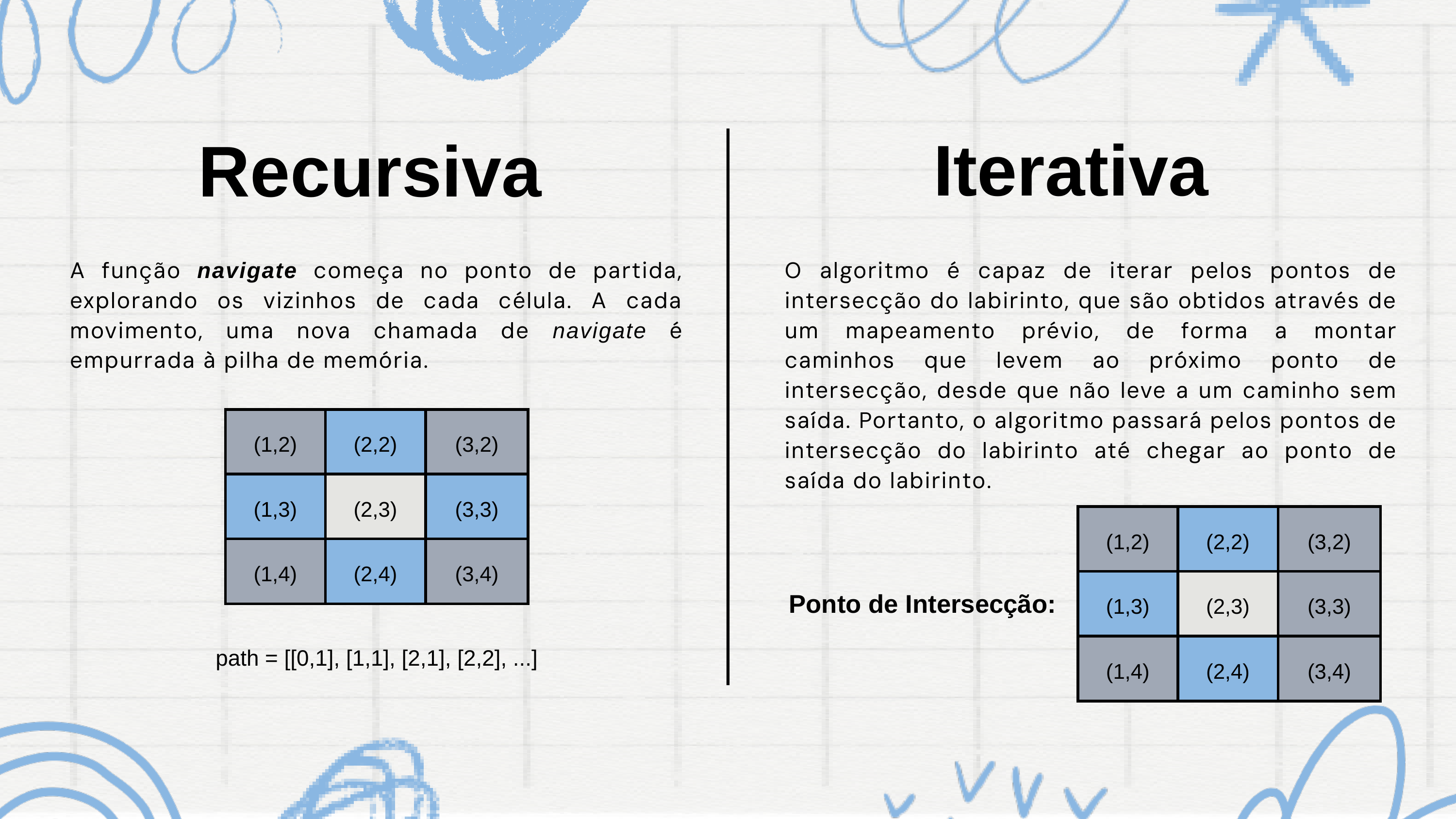

Iterativa
Recursiva
A função navigate começa no ponto de partida, explorando os vizinhos de cada célula. A cada movimento, uma nova chamada de navigate é empurrada à pilha de memória.
O algoritmo é capaz de iterar pelos pontos de intersecção do labirinto, que são obtidos através de um mapeamento prévio, de forma a montar caminhos que levem ao próximo ponto de intersecção, desde que não leve a um caminho sem saída. Portanto, o algoritmo passará pelos pontos de intersecção do labirinto até chegar ao ponto de saída do labirinto.
| (1,2) | (2,2) | (3,2) |
| --- | --- | --- |
| (1,3) | (2,3) | (3,3) |
| (1,4) | (2,4) | (3,4) |
| (1,2) | (2,2) | (3,2) |
| --- | --- | --- |
| (1,3) | (2,3) | (3,3) |
| (1,4) | (2,4) | (3,4) |
Ponto de Intersecção:
path = [[0,1], [1,1], [2,1], [2,2], ...]